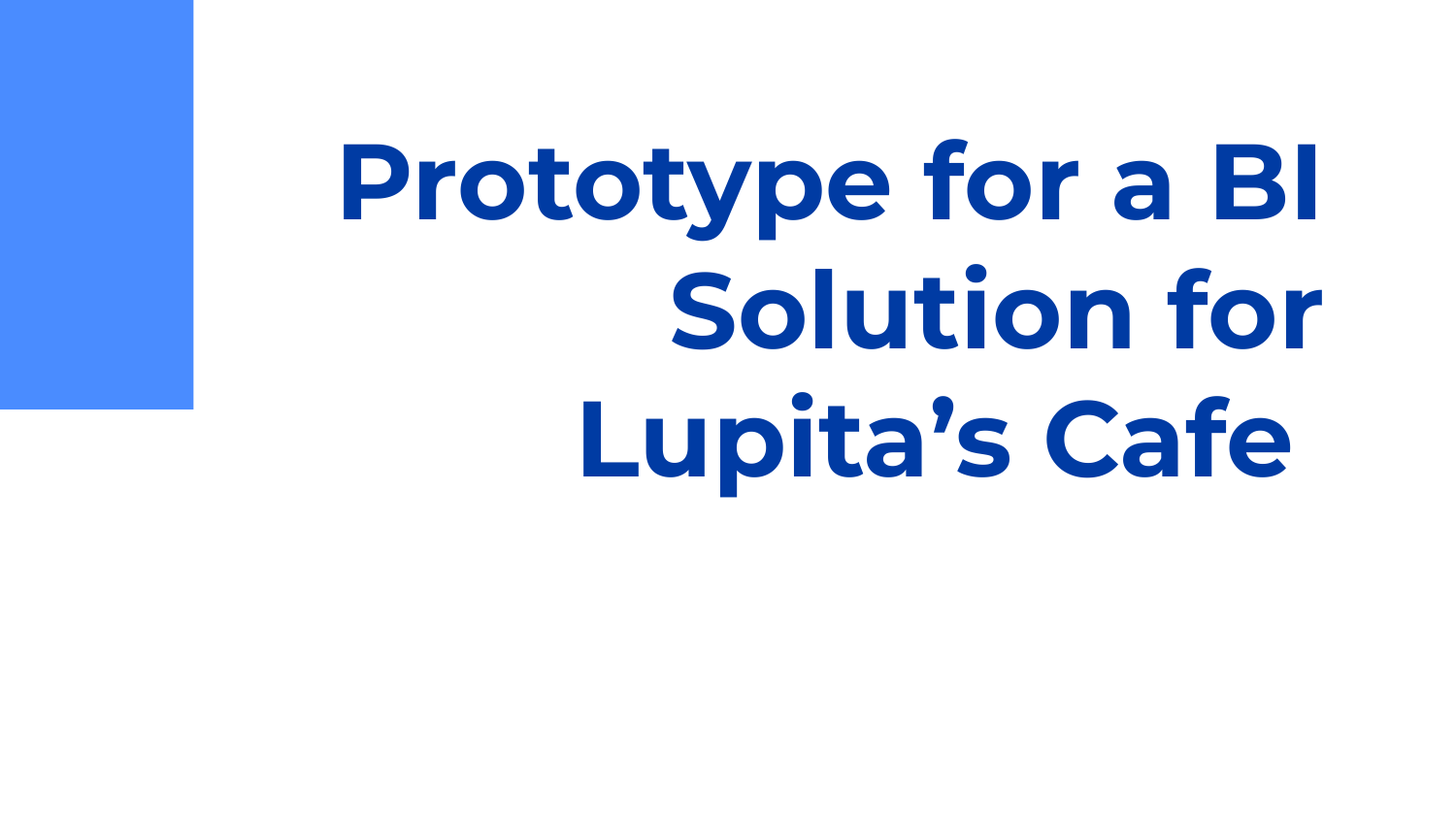

# Prototype for a BI Solution for Lupita’s Cafe